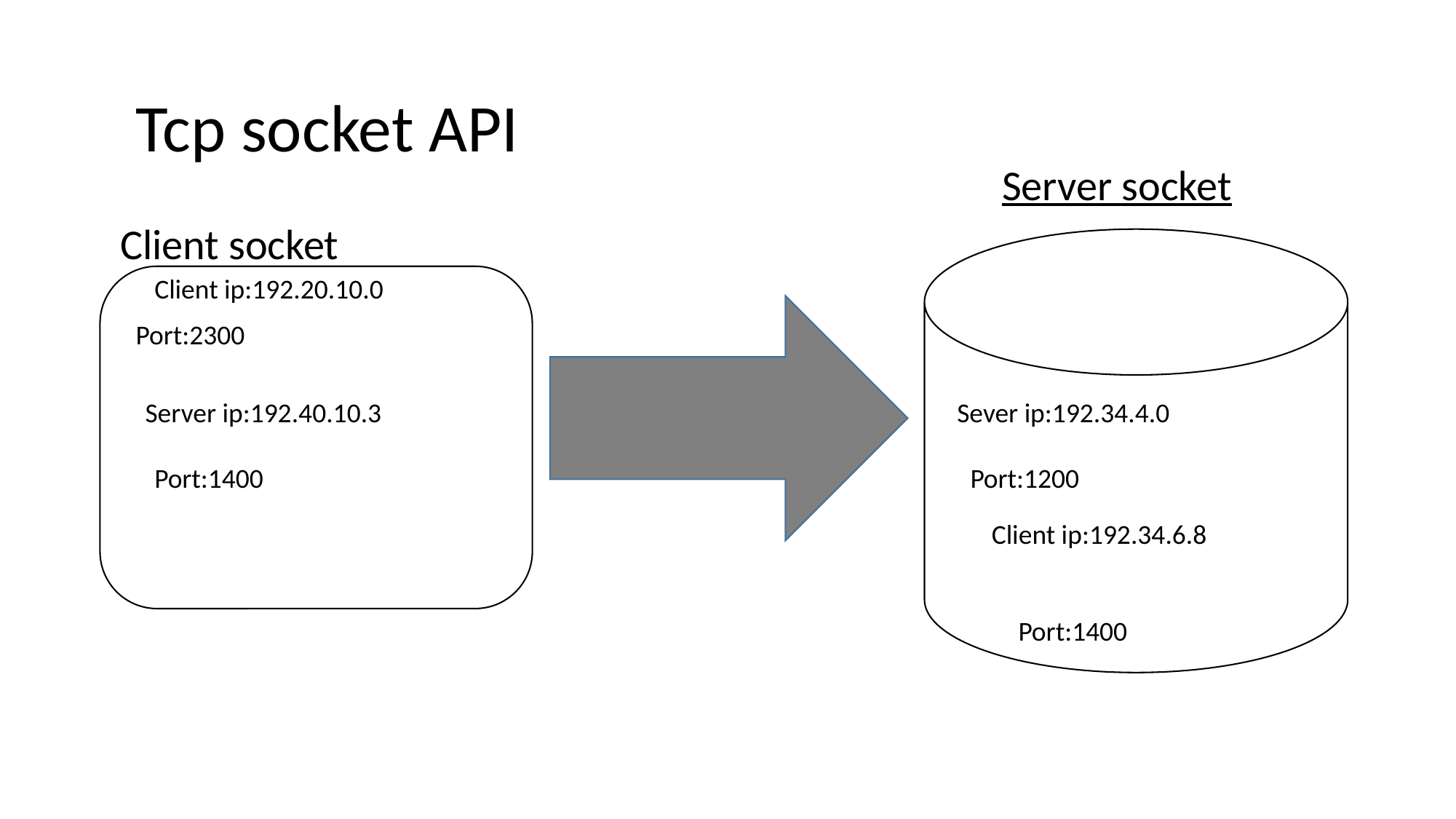

# Tcp socket API
Server socket
Client socket

Client ip:192.20.10.0

Port:2300
Server ip:192.40.10.3
Sever ip:192.34.4.0
Port:1400
Port:1200
Client ip:192.34.6.8
Port:1400